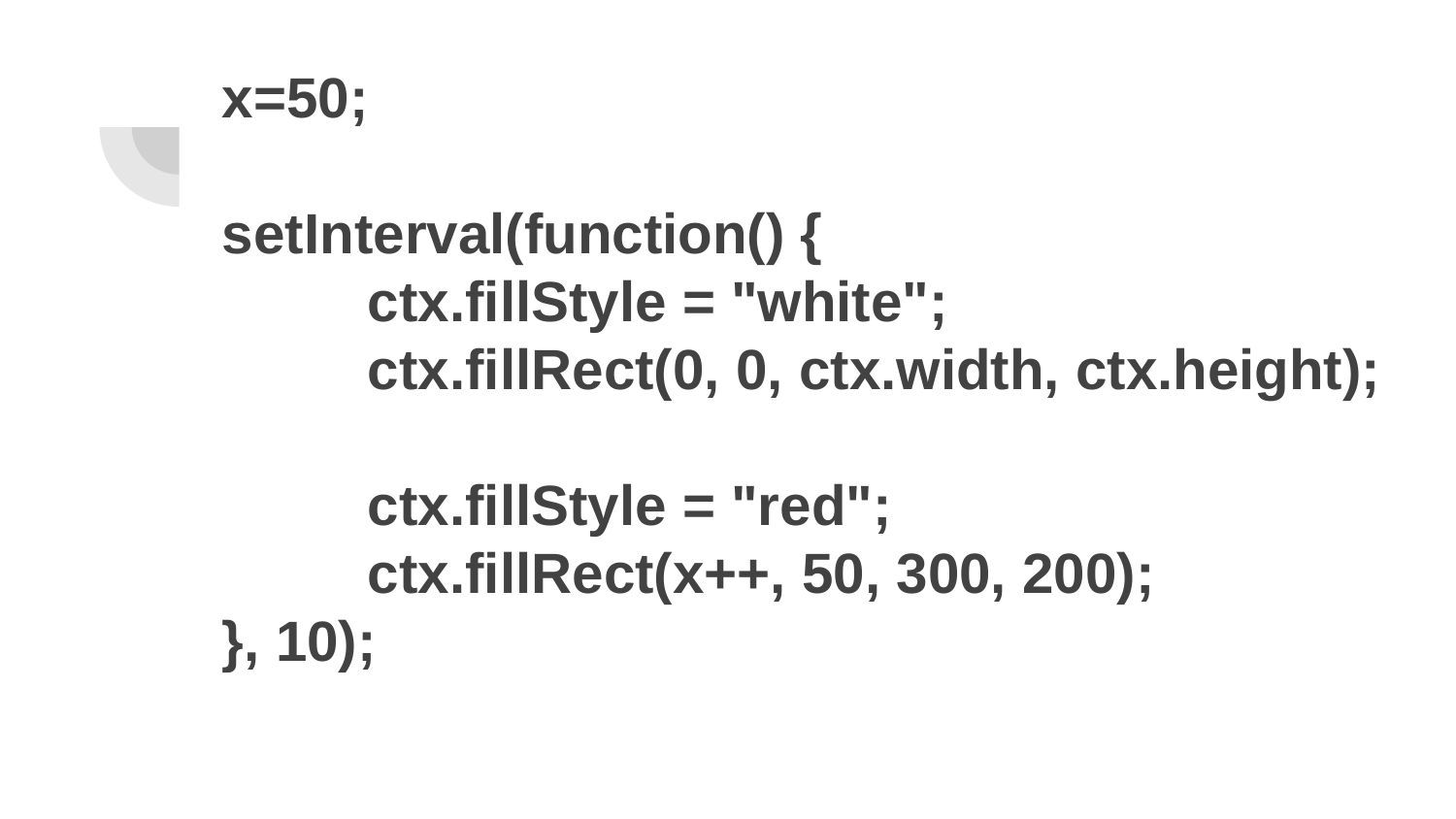

# x=50;

setInterval(function() {
	ctx.fillStyle = "white";
	ctx.fillRect(0, 0, ctx.width, ctx.height);

	ctx.fillStyle = "red";
	ctx.fillRect(x++, 50, 300, 200);
}, 10);